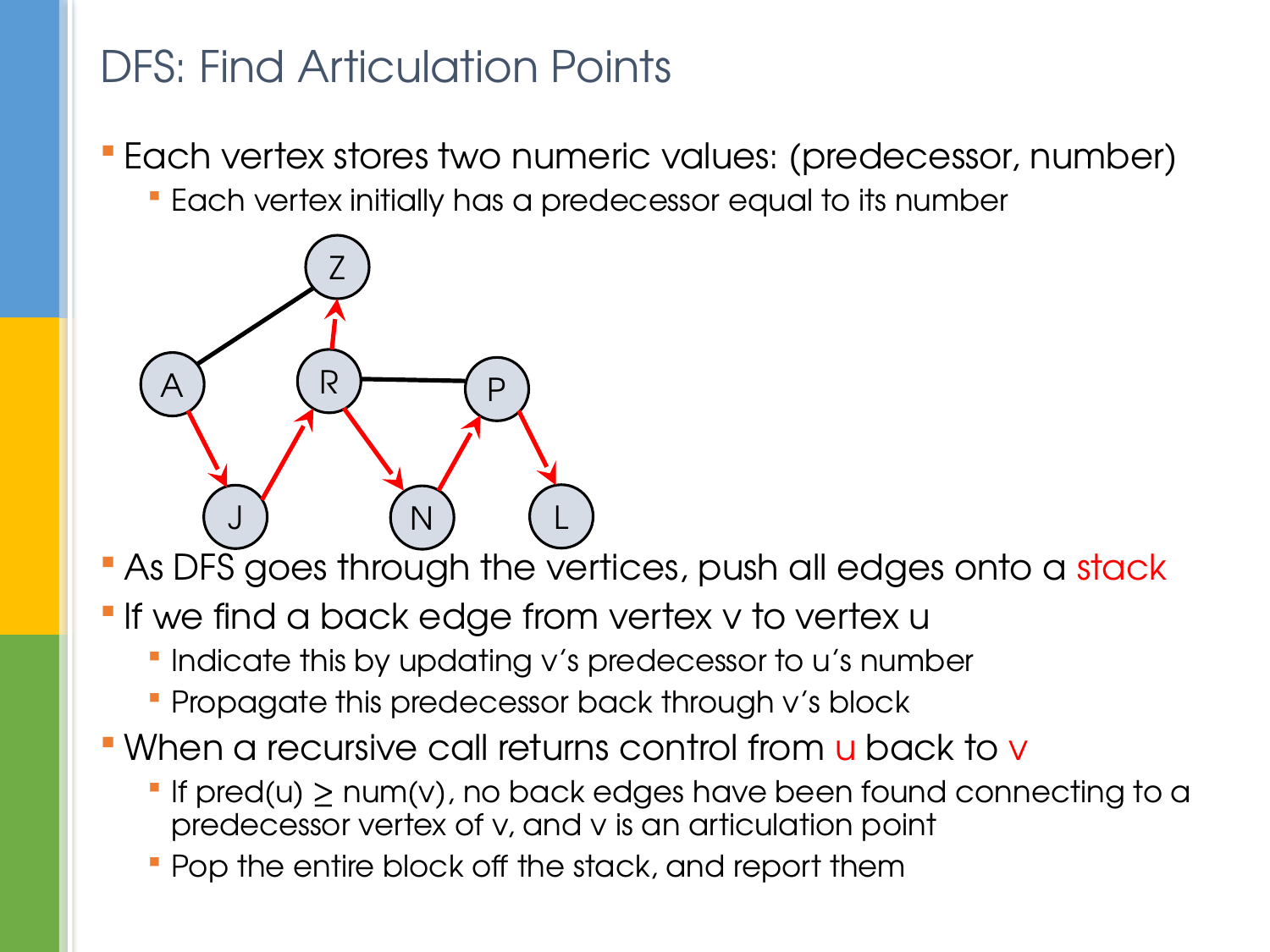

# DFS: Find Articulation Points
Each vertex stores two numeric values: (predecessor, number)
Each vertex initially has a predecessor equal to its number

As DFS goes through the vertices, push all edges onto a stack
If we find a back edge from vertex v to vertex u
Indicate this by updating v’s predecessor to u’s number
Propagate this predecessor back through v’s block
When a recursive call returns control from u back to v
If pred(u) ≥ num(v), no back edges have been found connecting to a predecessor vertex of v, and v is an articulation point
Pop the entire block off the stack, and report them

Z

R
A
P

L
J
N